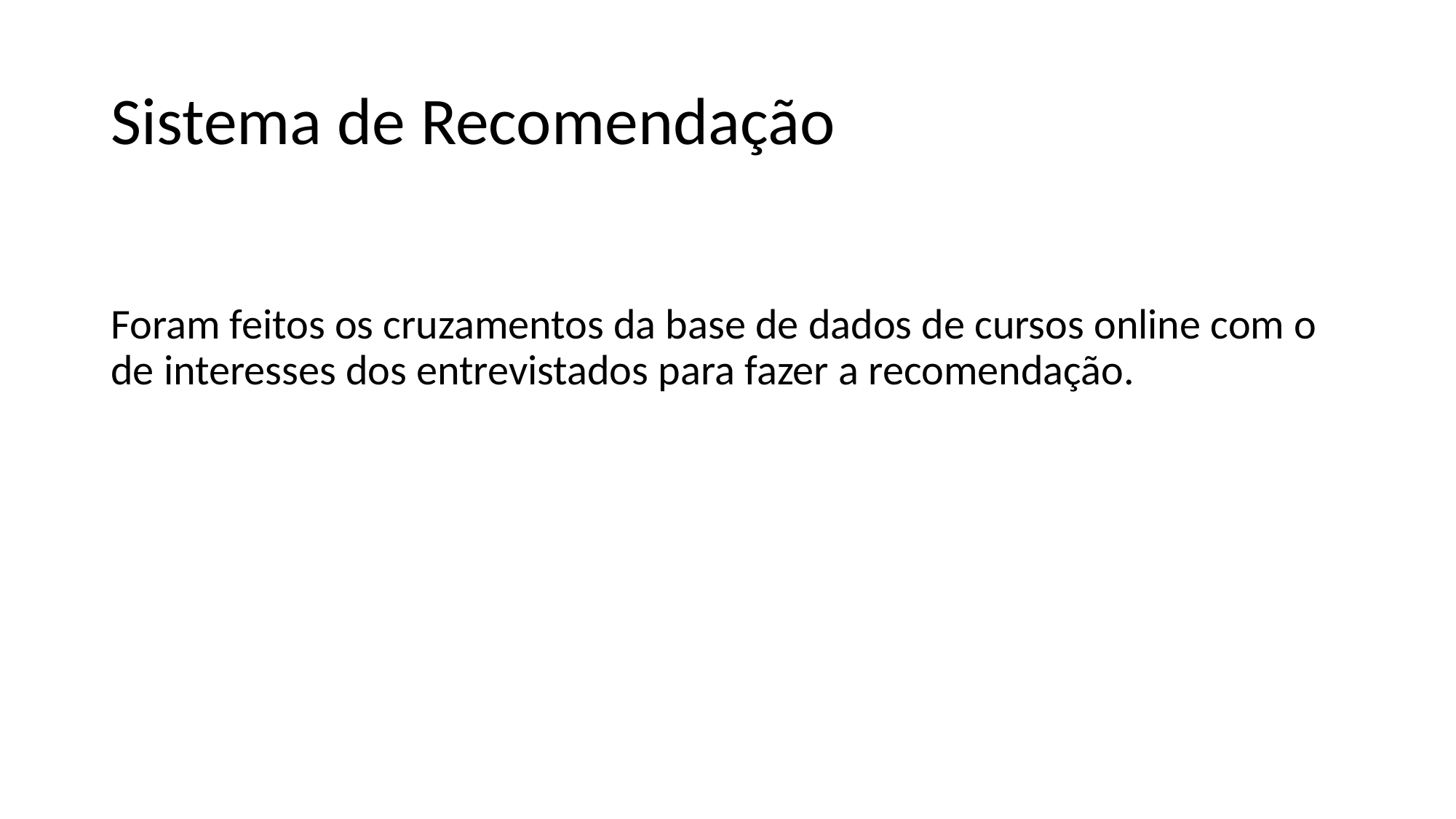

# Sistema de Recomendação
Foram feitos os cruzamentos da base de dados de cursos online com o de interesses dos entrevistados para fazer a recomendação.